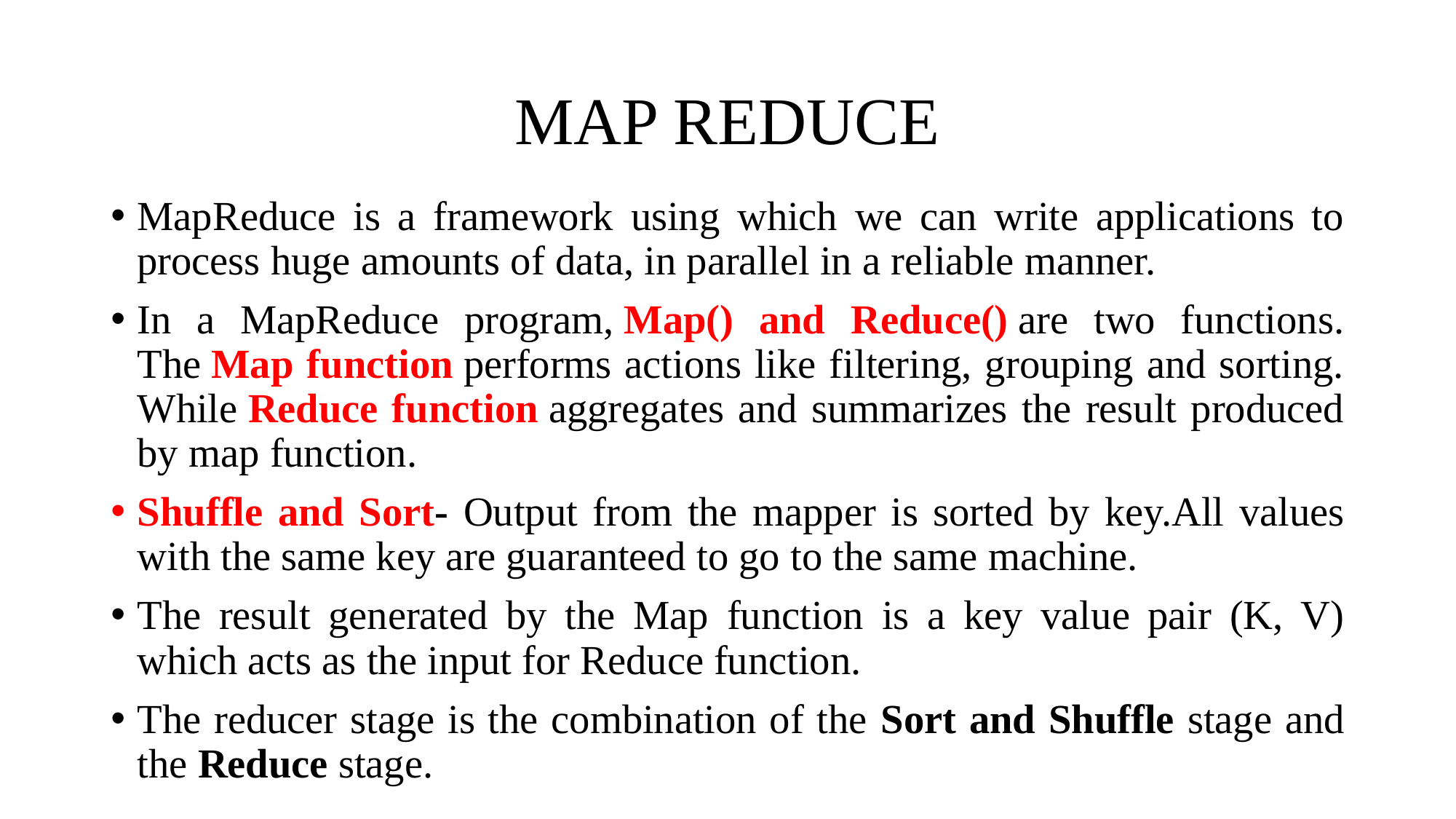

# MAP REDUCE
MapReduce is a framework using which we can write applications to process huge amounts of data, in parallel in a reliable manner.
In a MapReduce program, Map() and Reduce() are two functions. The Map function performs actions like filtering, grouping and sorting. While Reduce function aggregates and summarizes the result produced by map function.
Shuffle and Sort- Output from the mapper is sorted by key.All values with the same key are guaranteed to go to the same machine.
The result generated by the Map function is a key value pair (K, V) which acts as the input for Reduce function.
The reducer stage is the combination of the Sort and Shuffle stage and the Reduce stage.